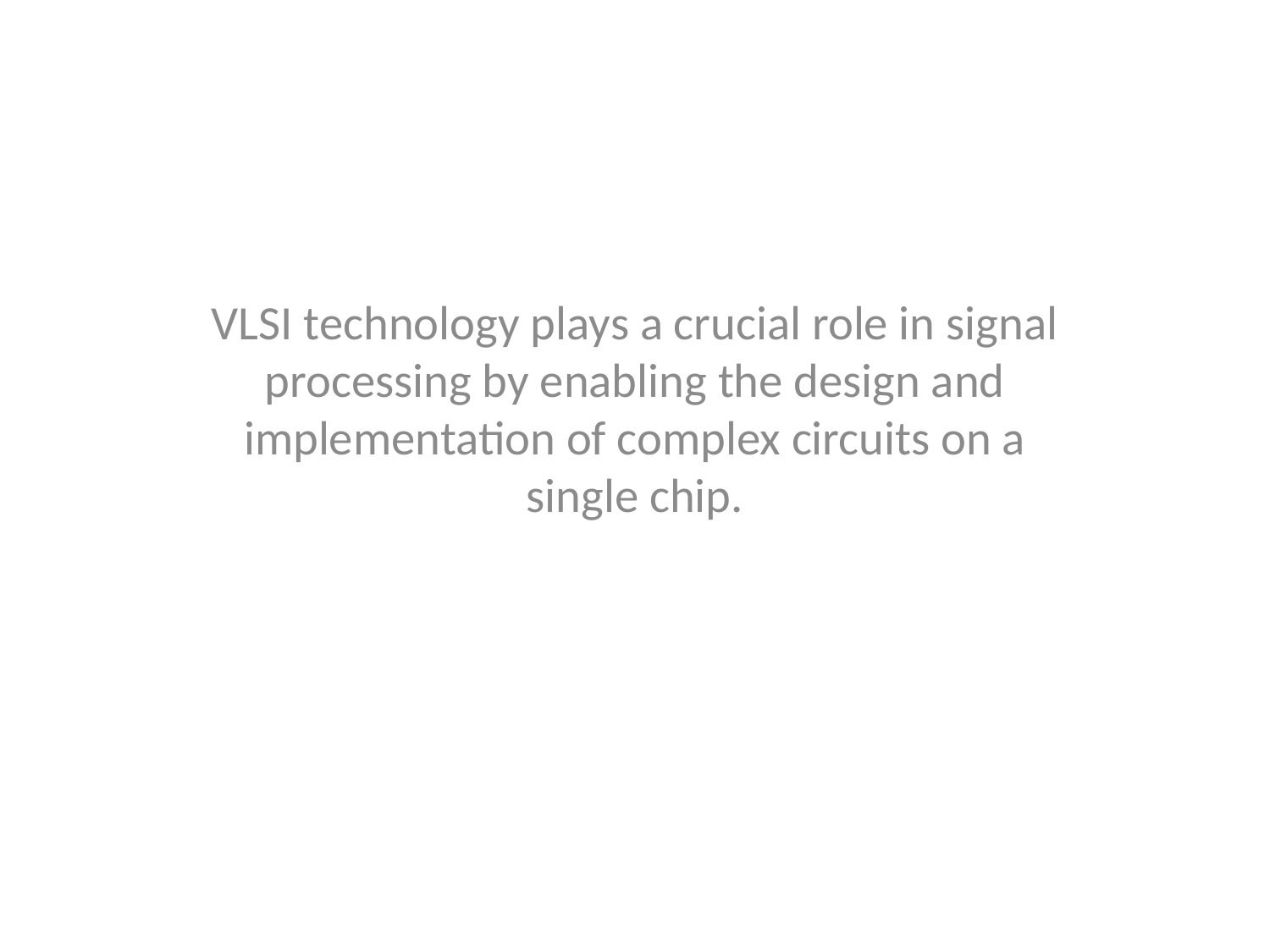

VLSI technology plays a crucial role in signal processing by enabling the design and implementation of complex circuits on a single chip.